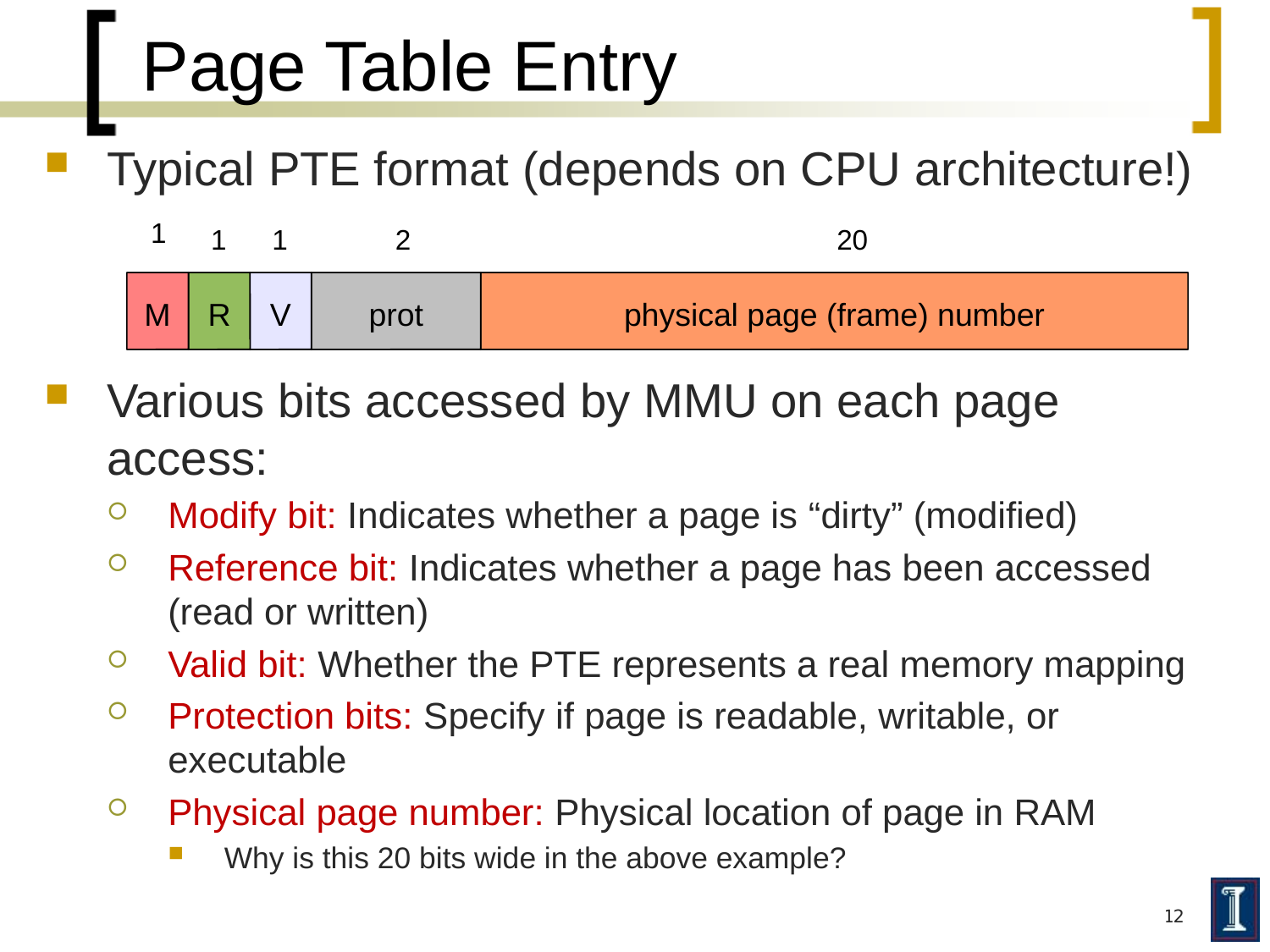

# Page Table Entry
Typical PTE format (depends on CPU architecture!)

Various bits accessed by MMU on each page access:
Modify bit: Indicates whether a page is “dirty” (modified)
Reference bit: Indicates whether a page has been accessed (read or written)
Valid bit: Whether the PTE represents a real memory mapping
Protection bits: Specify if page is readable, writable, or executable
Physical page number: Physical location of page in RAM
Why is this 20 bits wide in the above example?
1
1
1
2
20

M

R

V

prot

physical page (frame) number

12